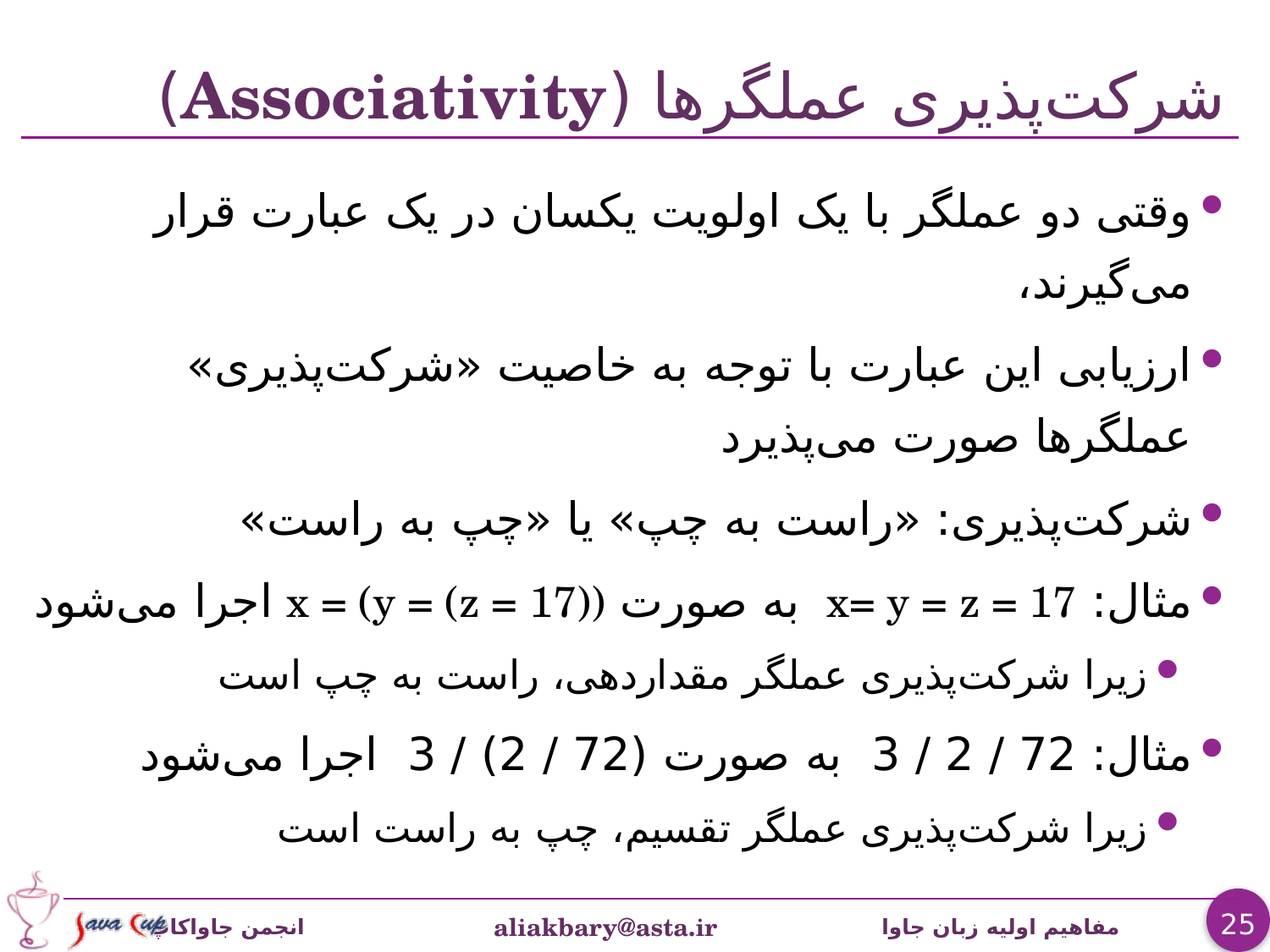

# شرکت‌پذيری عملگرها (Associativity)
وقتی دو عملگر با يک اولويت يکسان در يک عبارت قرار می‌گيرند،
ارزيابی اين عبارت با توجه به خاصيت «شرکت‌پذيری» عملگرها صورت می‌پذيرد
شرکت‌پذيری: «راست به چپ» يا «چپ به راست»
مثال: x= y = z = 17  به صورت x = (y = (z = 17)) اجرا می‌شود
زيرا شرکت‌پذيری عملگر مقداردهی، راست به چپ است
مثال: 72 / 2 / 3  به صورت (72 / 2) / 3  اجرا می‌شود
زيرا شرکت‌پذيری عملگر تقسيم، چپ به راست است